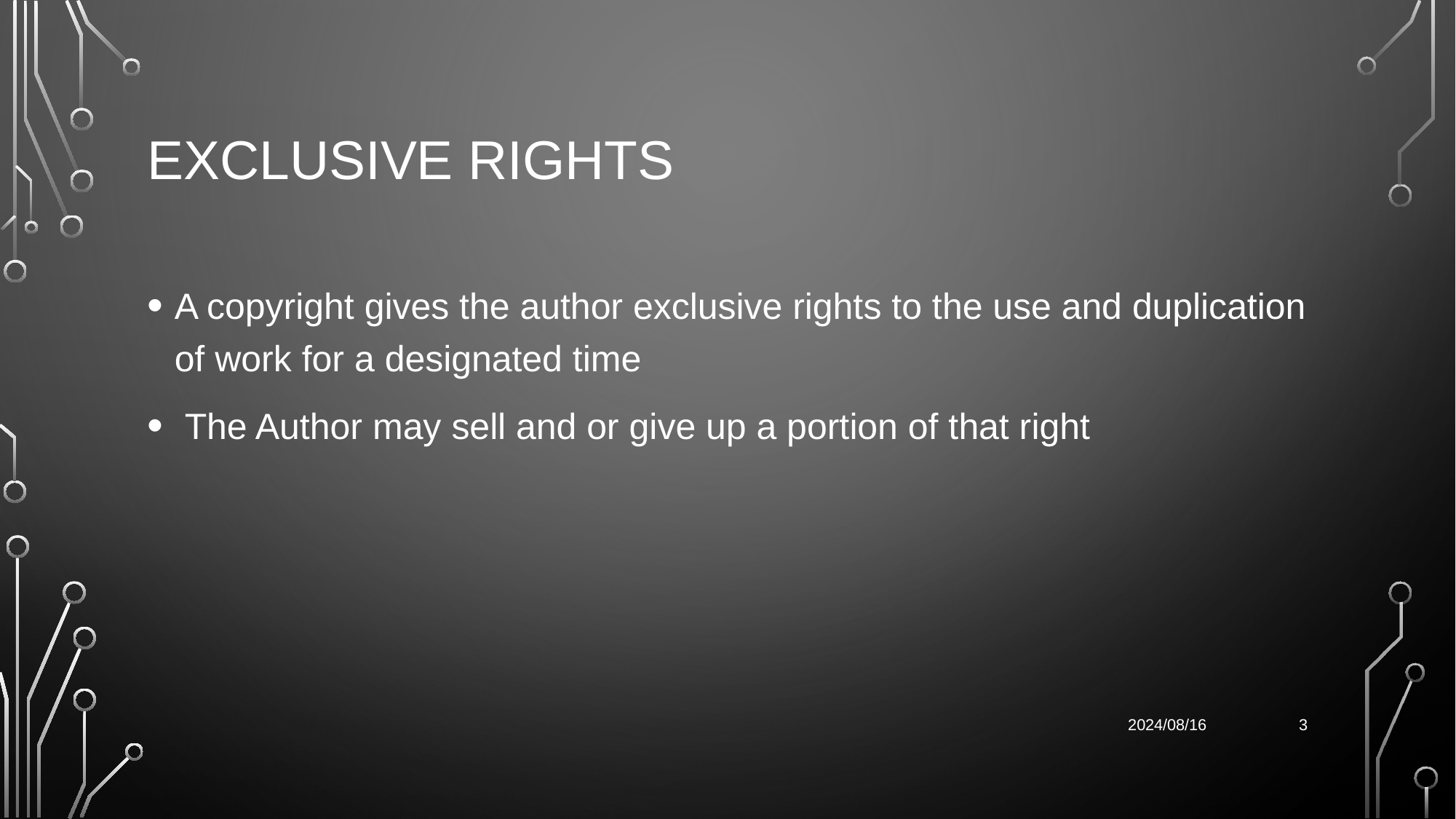

# Exclusive Rights
A copyright gives the author exclusive rights to the use and duplication of work for a designated time
 The Author may sell and or give up a portion of that right
3

2024/08/16